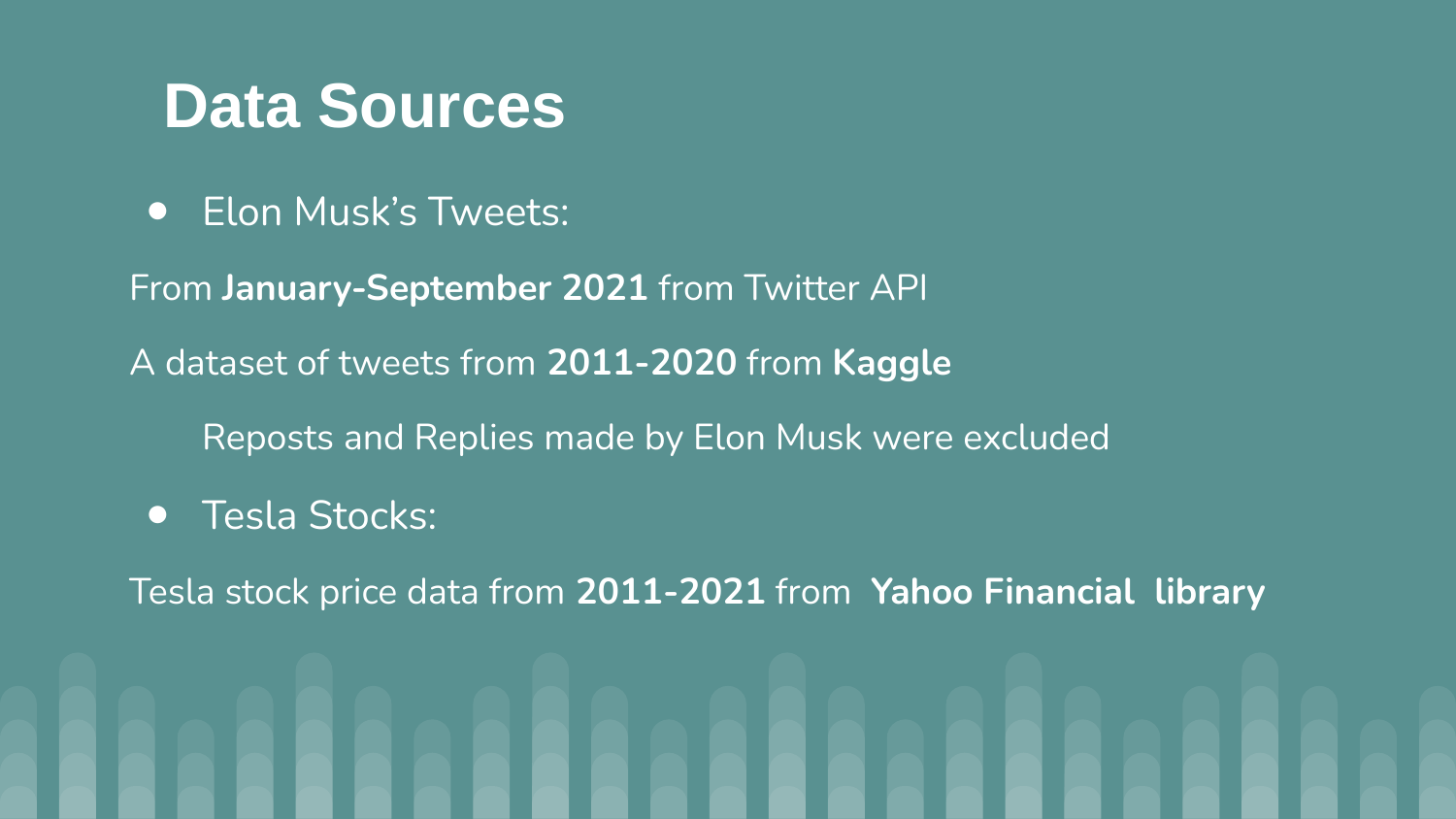

# Data Sources
Elon Musk’s Tweets:
From January-September 2021 from Twitter API
A dataset of tweets from 2011-2020 from Kaggle
Reposts and Replies made by Elon Musk were excluded
Tesla Stocks:
Tesla stock price data from 2011-2021 from  Yahoo Financial  library